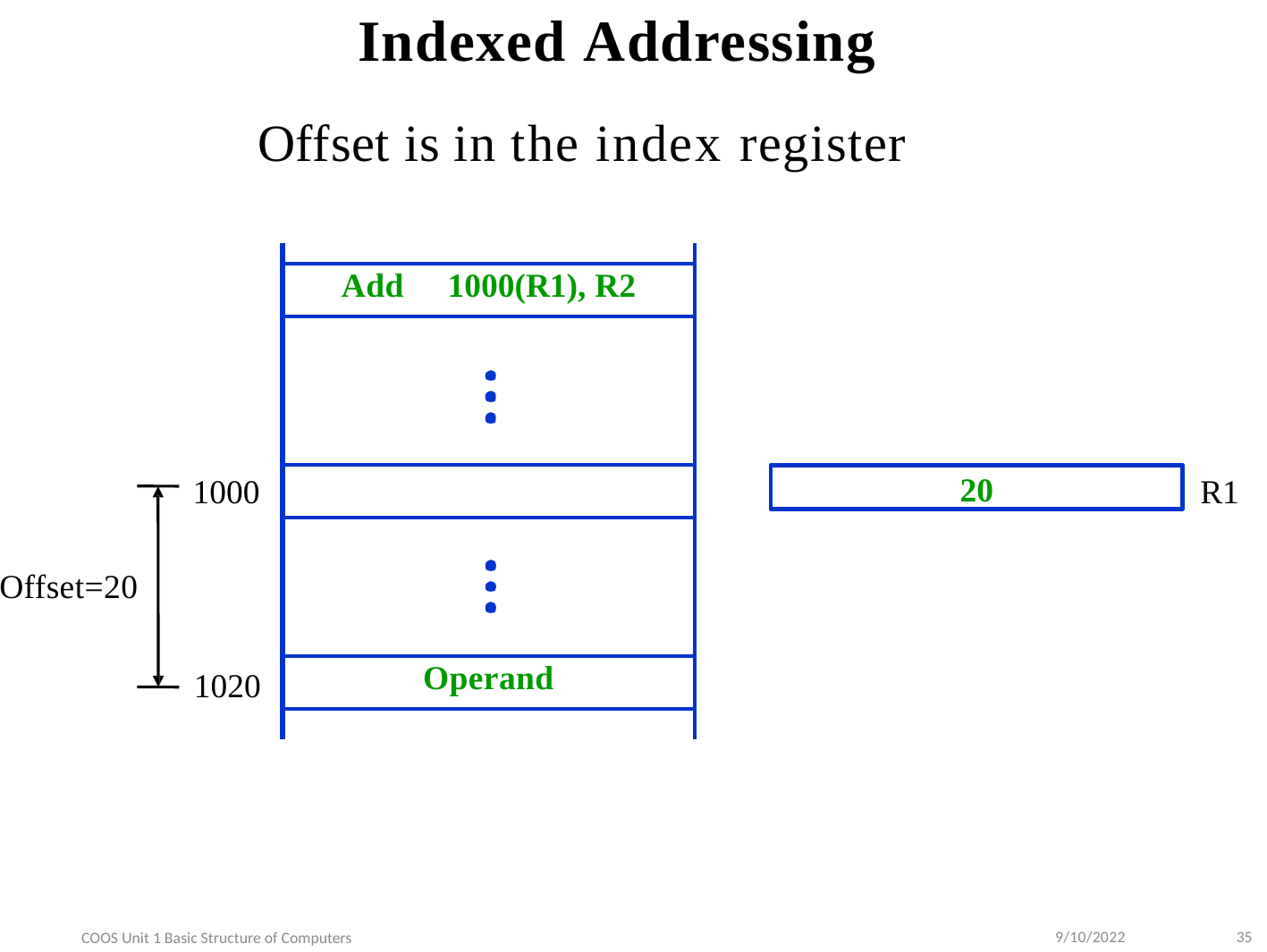

# Indexed Addressing
Offset is in the index register
|  |
| --- |
| Add 1000(R1), R2 |
|  |
|  |
|  |
| Operand |
|  |

20
R1
1000

Offset=20

1020

9/10/2022
35
COOS Unit 1 Basic Structure of Computers